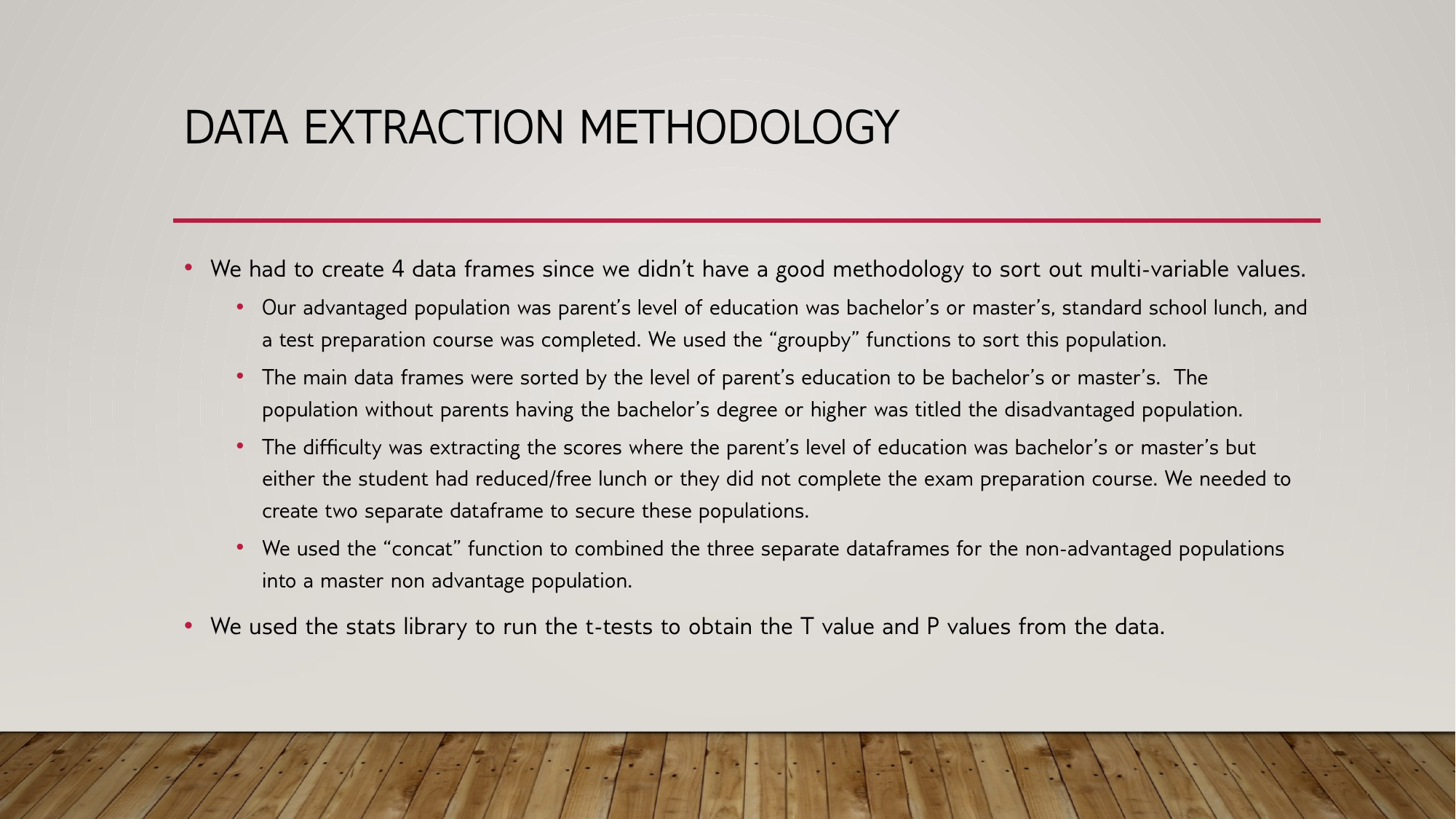

# DatA Extraction Methodology
We had to create 4 data frames since we didn’t have a good methodology to sort out multi-variable values.
Our advantaged population was parent’s level of education was bachelor’s or master’s, standard school lunch, and a test preparation course was completed. We used the “groupby” functions to sort this population.
The main data frames were sorted by the level of parent’s education to be bachelor’s or master’s.  The population without parents having the bachelor’s degree or higher was titled the disadvantaged population.
The difficulty was extracting the scores where the parent’s level of education was bachelor’s or master’s but either the student had reduced/free lunch or they did not complete the exam preparation course. We needed to create two separate dataframe to secure these populations.
We used the “concat” function to combined the three separate dataframes for the non-advantaged populations into a master non advantage population.
We used the stats library to run the t-tests to obtain the T value and P values from the data.